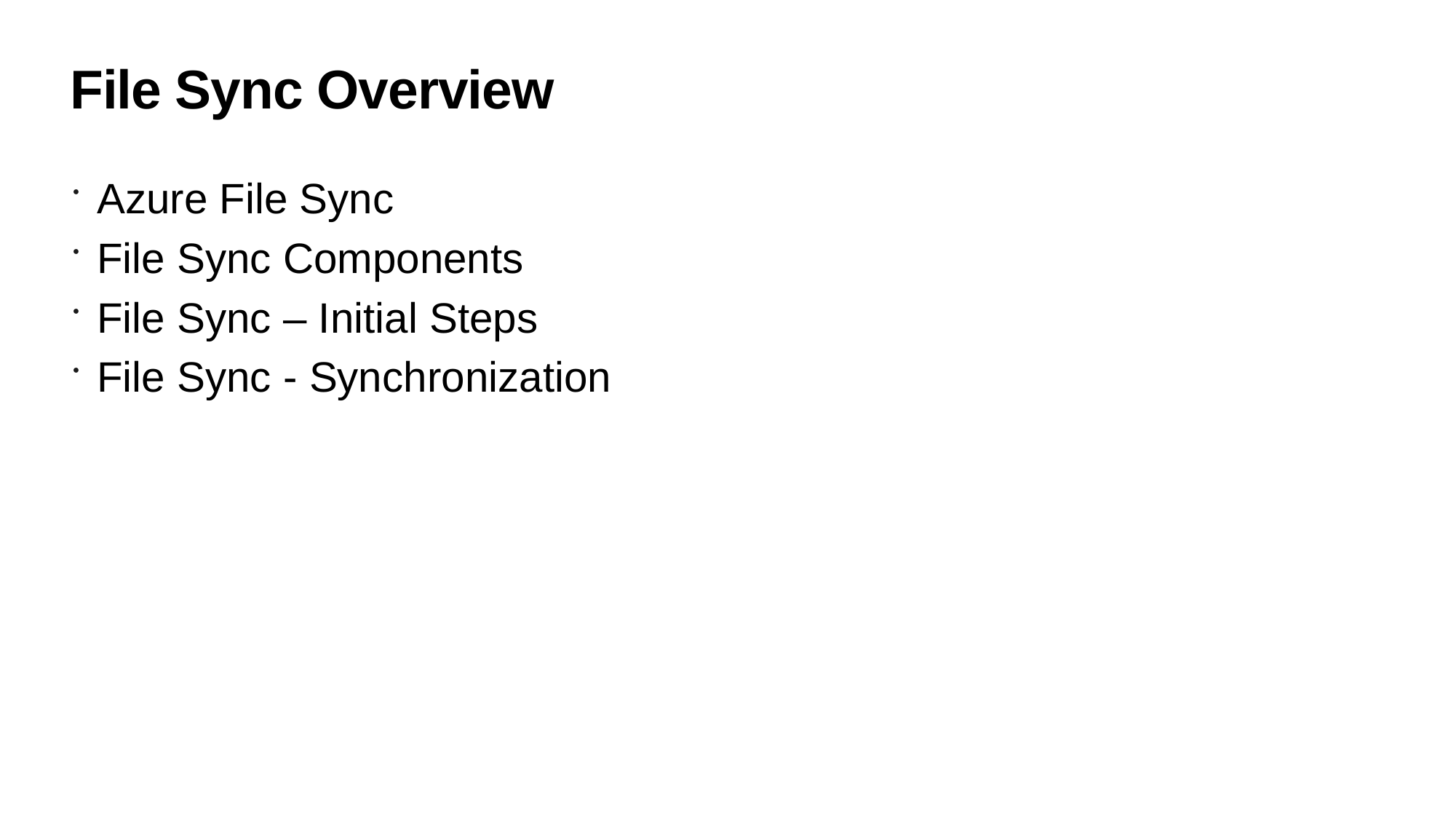

# File Sync Overview
Azure File Sync
File Sync Components
File Sync – Initial Steps
File Sync - Synchronization